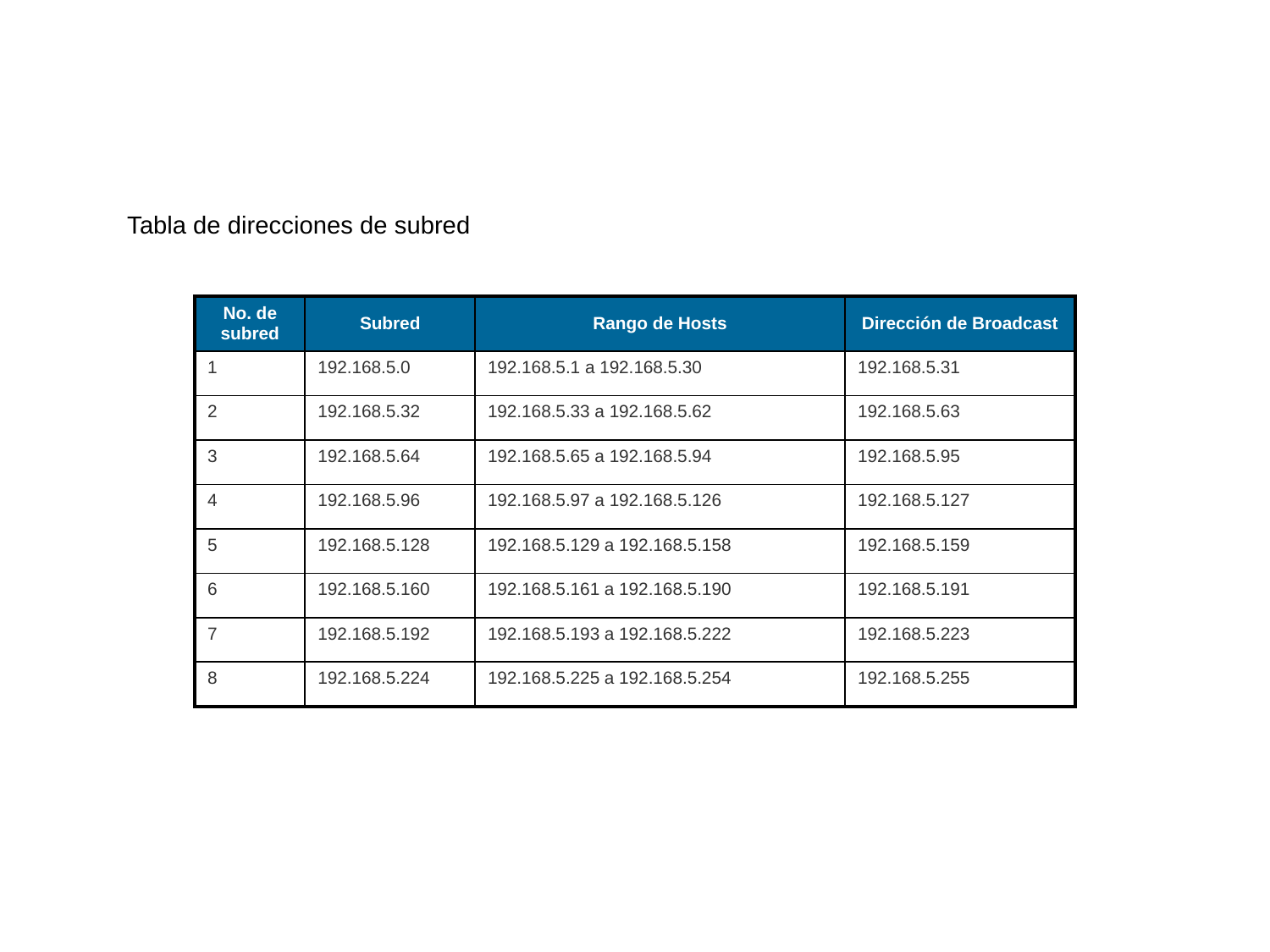

#
Tabla de direcciones de subred
| No. de subred | Subred | Rango de Hosts | Dirección de Broadcast |
| --- | --- | --- | --- |
| 1 | 192.168.5.0 | 192.168.5.1 a 192.168.5.30 | 192.168.5.31 |
| 2 | 192.168.5.32 | 192.168.5.33 a 192.168.5.62 | 192.168.5.63 |
| 3 | 192.168.5.64 | 192.168.5.65 a 192.168.5.94 | 192.168.5.95 |
| 4 | 192.168.5.96 | 192.168.5.97 a 192.168.5.126 | 192.168.5.127 |
| 5 | 192.168.5.128 | 192.168.5.129 a 192.168.5.158 | 192.168.5.159 |
| 6 | 192.168.5.160 | 192.168.5.161 a 192.168.5.190 | 192.168.5.191 |
| 7 | 192.168.5.192 | 192.168.5.193 a 192.168.5.222 | 192.168.5.223 |
| 8 | 192.168.5.224 | 192.168.5.225 a 192.168.5.254 | 192.168.5.255 |